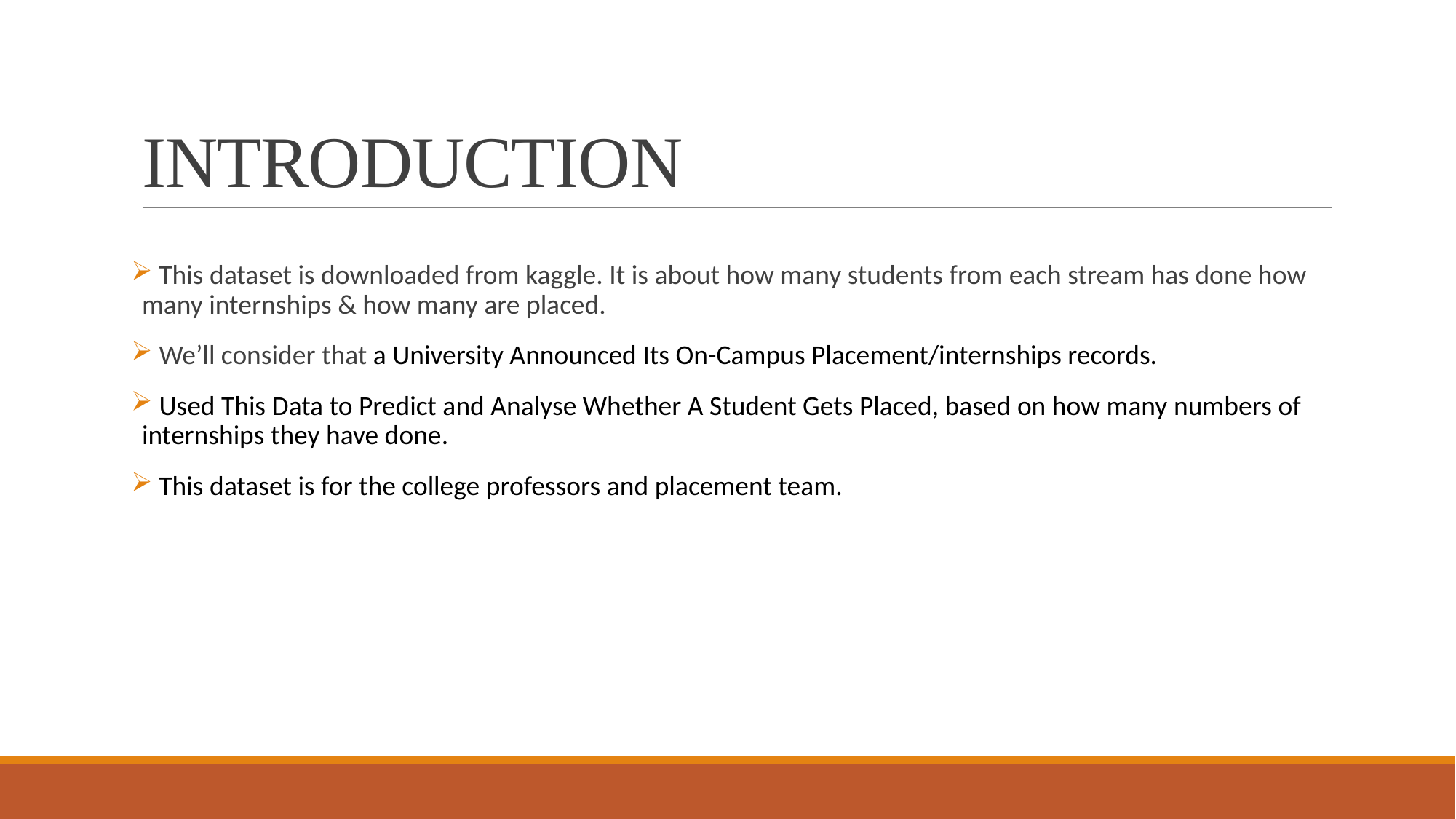

# INTRODUCTION
 This dataset is downloaded from kaggle. It is about how many students from each stream has done how many internships & how many are placed.
 We’ll consider that a University Announced Its On-Campus Placement/internships records.
 Used This Data to Predict and Analyse Whether A Student Gets Placed, based on how many numbers of internships they have done.
 This dataset is for the college professors and placement team.